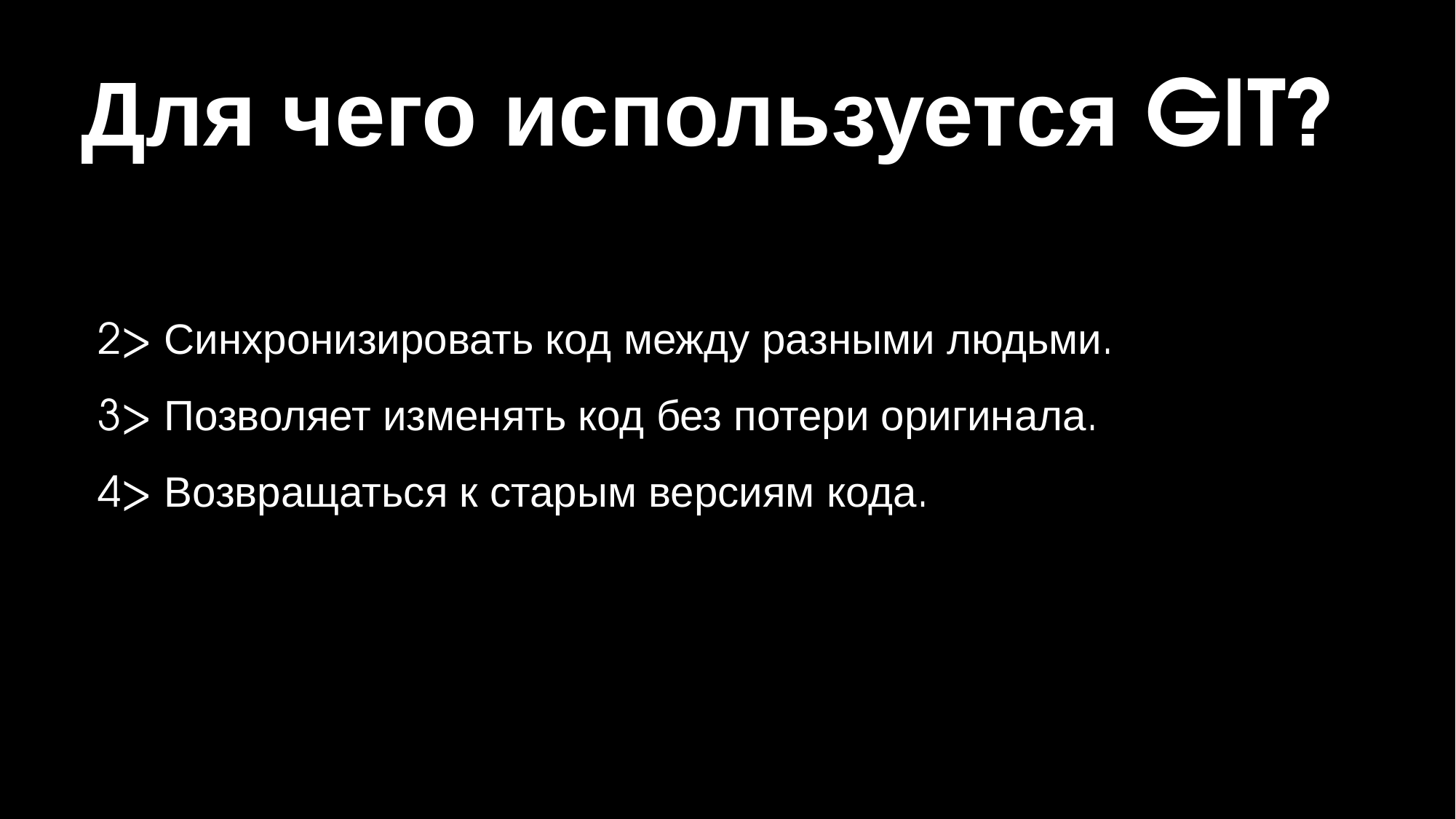

# Для чего используется GIT?
2> Синхронизировать код между разными людьми.
3> Позволяет изменять код без потери оригинала.
4> Возвращаться к старым версиям кода.